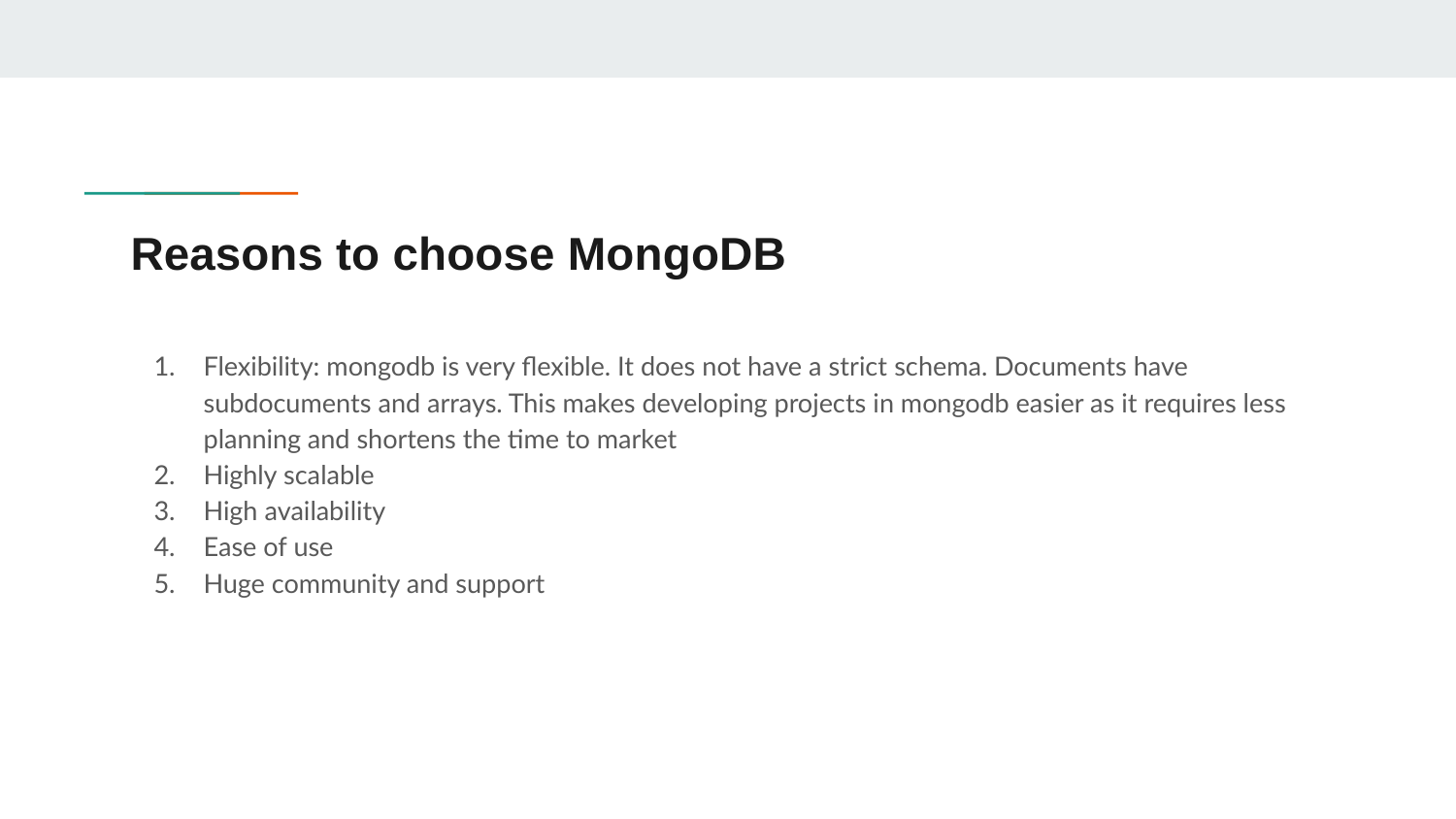

# Reasons to choose MongoDB
Flexibility: mongodb is very flexible. It does not have a strict schema. Documents have subdocuments and arrays. This makes developing projects in mongodb easier as it requires less planning and shortens the time to market
Highly scalable
High availability
Ease of use
Huge community and support